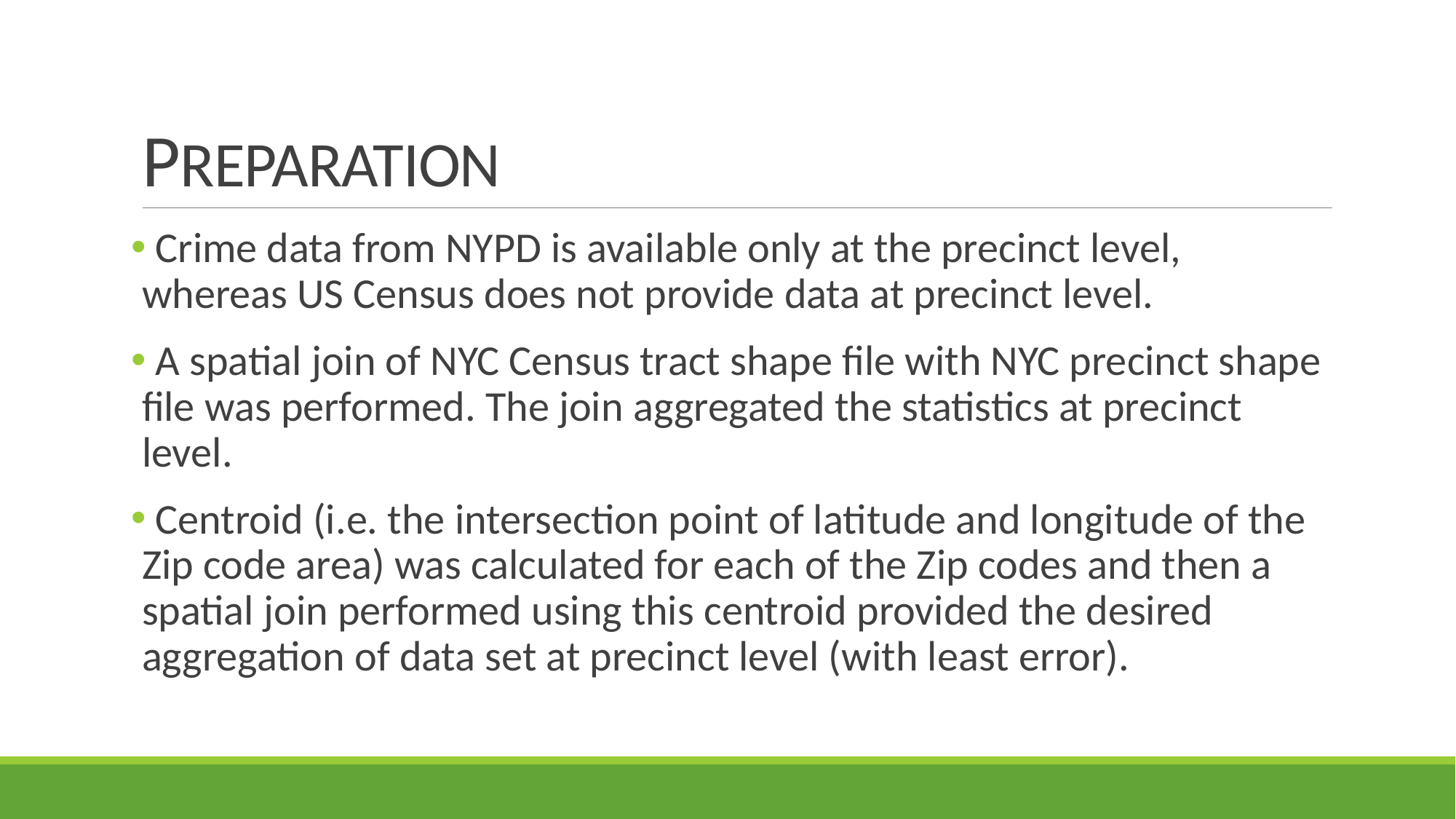

# PREPARATION
 Crime data from NYPD is available only at the precinct level, whereas US Census does not provide data at precinct level.
 A spatial join of NYC Census tract shape file with NYC precinct shape file was performed. The join aggregated the statistics at precinct level.
 Centroid (i.e. the intersection point of latitude and longitude of the Zip code area) was calculated for each of the Zip codes and then a spatial join performed using this centroid provided the desired aggregation of data set at precinct level (with least error).